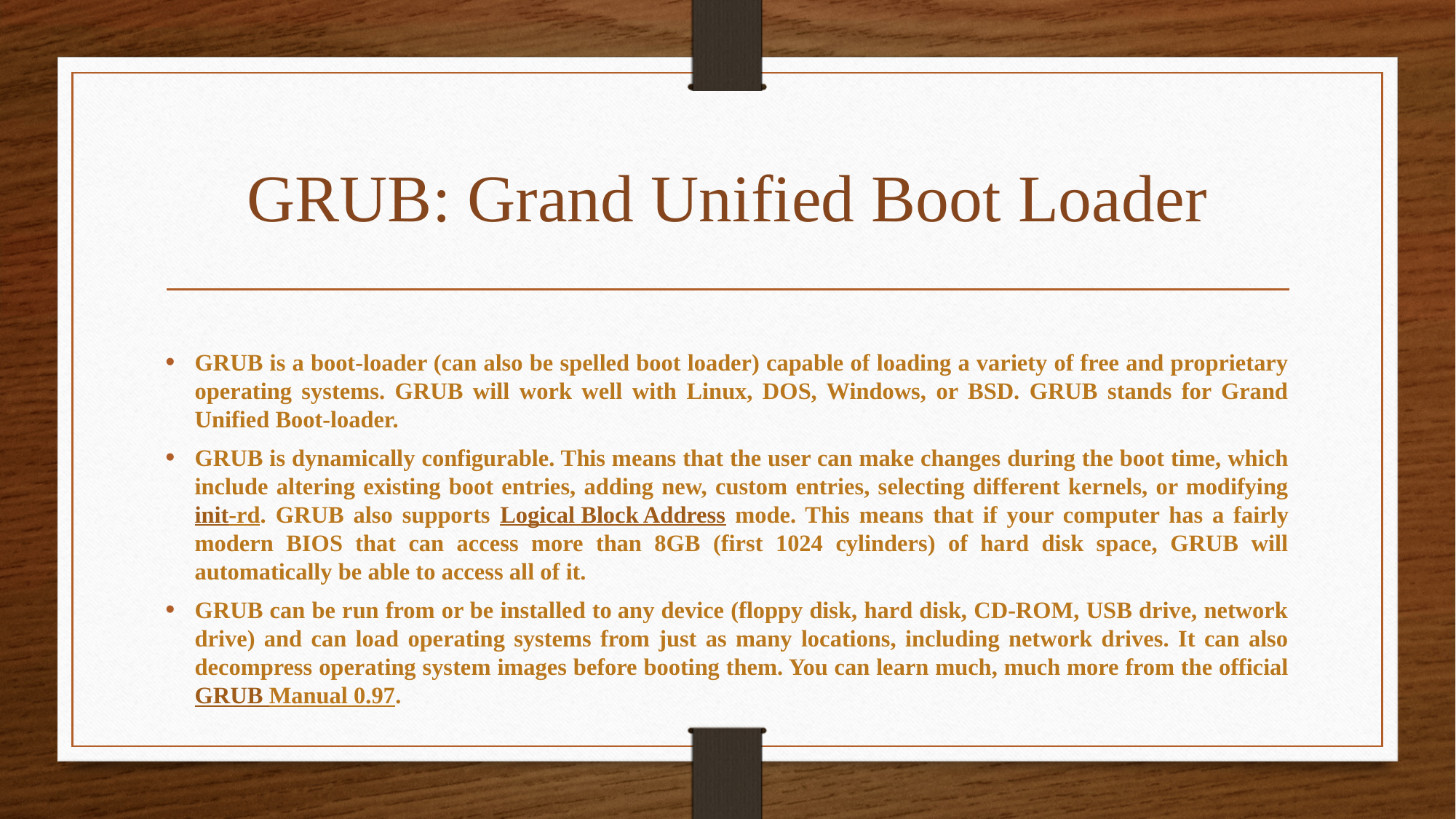

# GRUB: Grand Unified Boot Loader

GRUB is a boot-loader (can also be spelled boot loader) capable of loading a variety of free and proprietary operating systems. GRUB will work well with Linux, DOS, Windows, or BSD. GRUB stands for Grand Unified Boot-loader.
GRUB is dynamically configurable. This means that the user can make changes during the boot time, which include altering existing boot entries, adding new, custom entries, selecting different kernels, or modifying init-rd. GRUB also supports Logical Block Address mode. This means that if your computer has a fairly modern BIOS that can access more than 8GB (first 1024 cylinders) of hard disk space, GRUB will automatically be able to access all of it.
GRUB can be run from or be installed to any device (floppy disk, hard disk, CD-ROM, USB drive, network drive) and can load operating systems from just as many locations, including network drives. It can also decompress operating system images before booting them. You can learn much, much more from the official GRUB Manual 0.97.